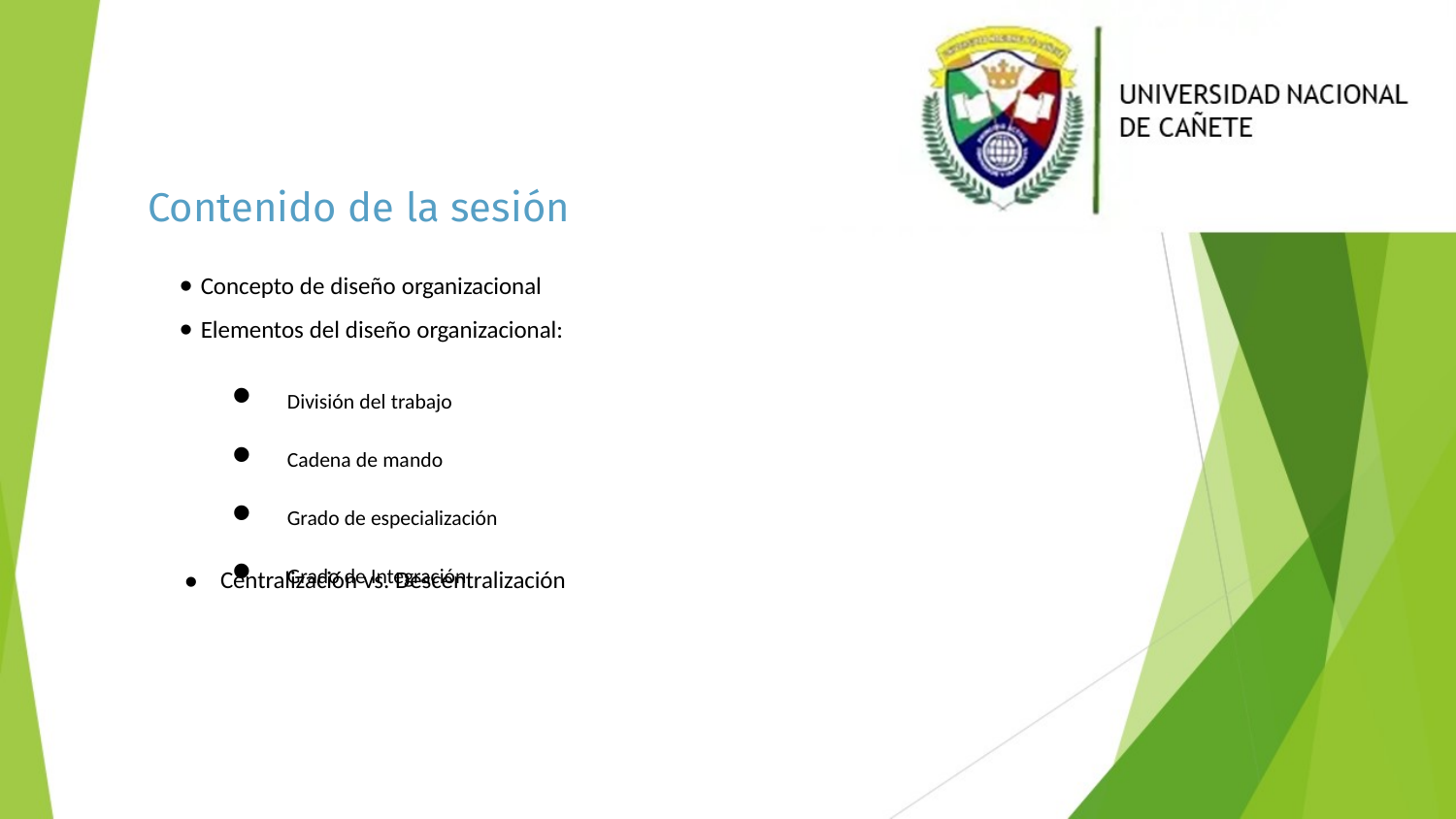

# Contenido de la sesión
Concepto de diseño organizacional  Elementos del diseño organizacional:
•
•
División del trabajo
Cadena de mando
Grado de especialización
Grado de Integración
•
Centralización vs. Descentralización